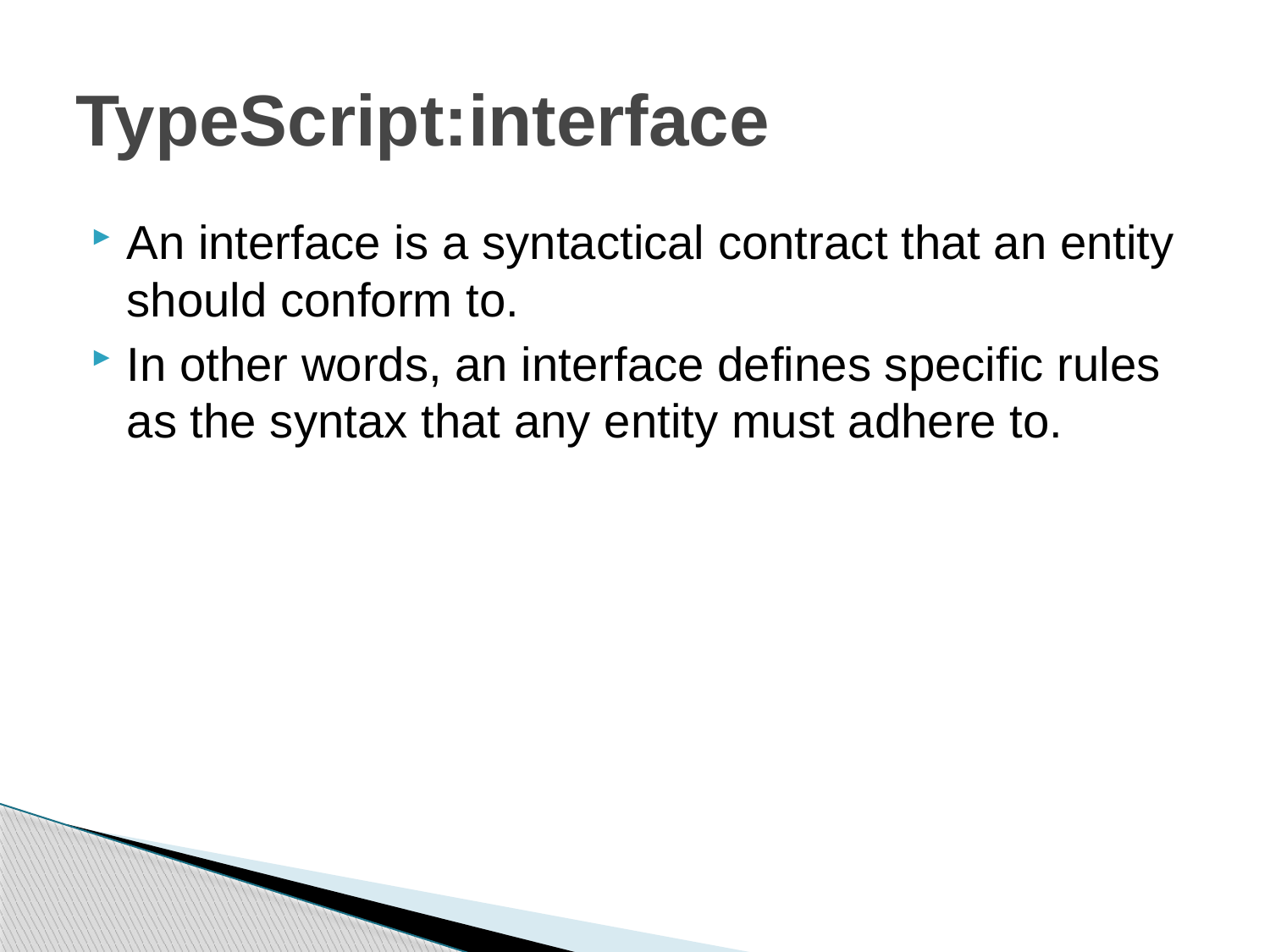

# TypeScript:interface
An interface is a syntactical contract that an entity should conform to.
In other words, an interface defines specific rules as the syntax that any entity must adhere to.